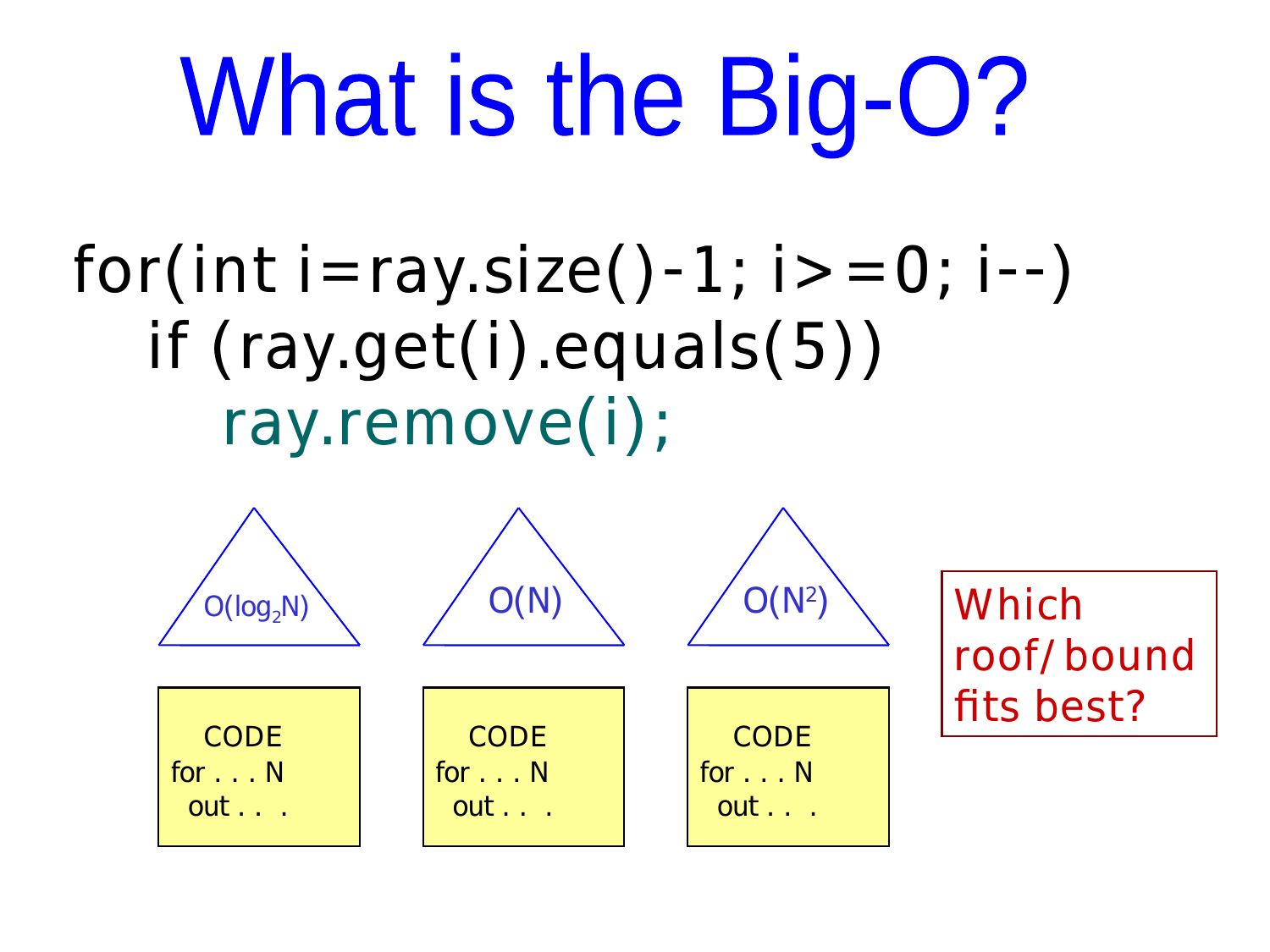

What is the Big-O?
for(int i=ray.size()-1; i>=0; i--)
    if (ray.get(i).equals(5))
        ray.remove(i);

O(log2N)

O(N)

O(N2)

Which roof/bound fits best?
   CODE
for . . . N
  out . .  .
   CODE
for . . . N
  out . .  .
   CODE
for . . . N
  out . .  .